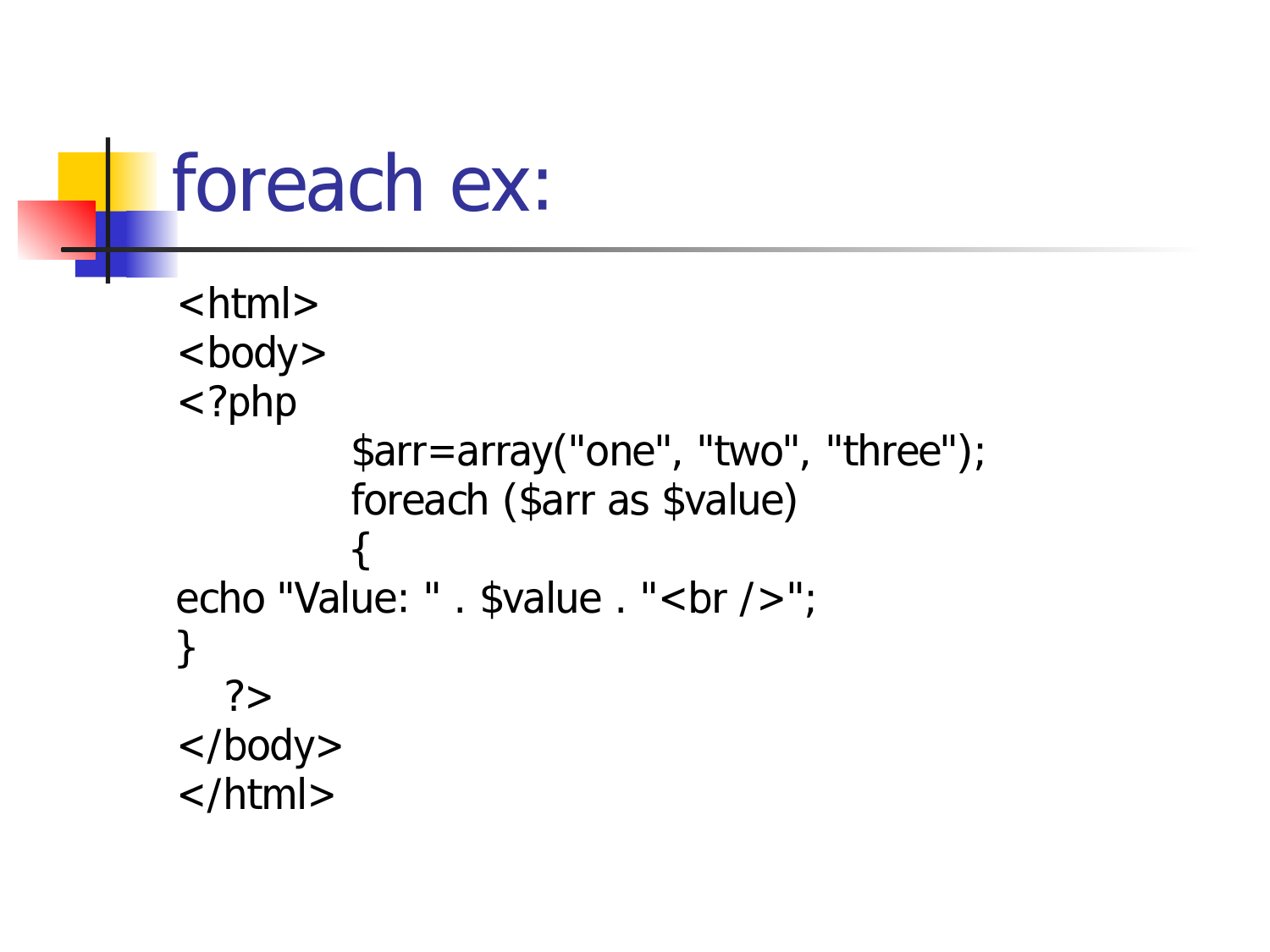

# foreach ex:
<html>
<body>
<?php
		$arr=array("one", "two", "three");
		foreach ($arr as $value)
		{
echo "Value: " . $value . "<br />";
}
	?>
</body>
</html>